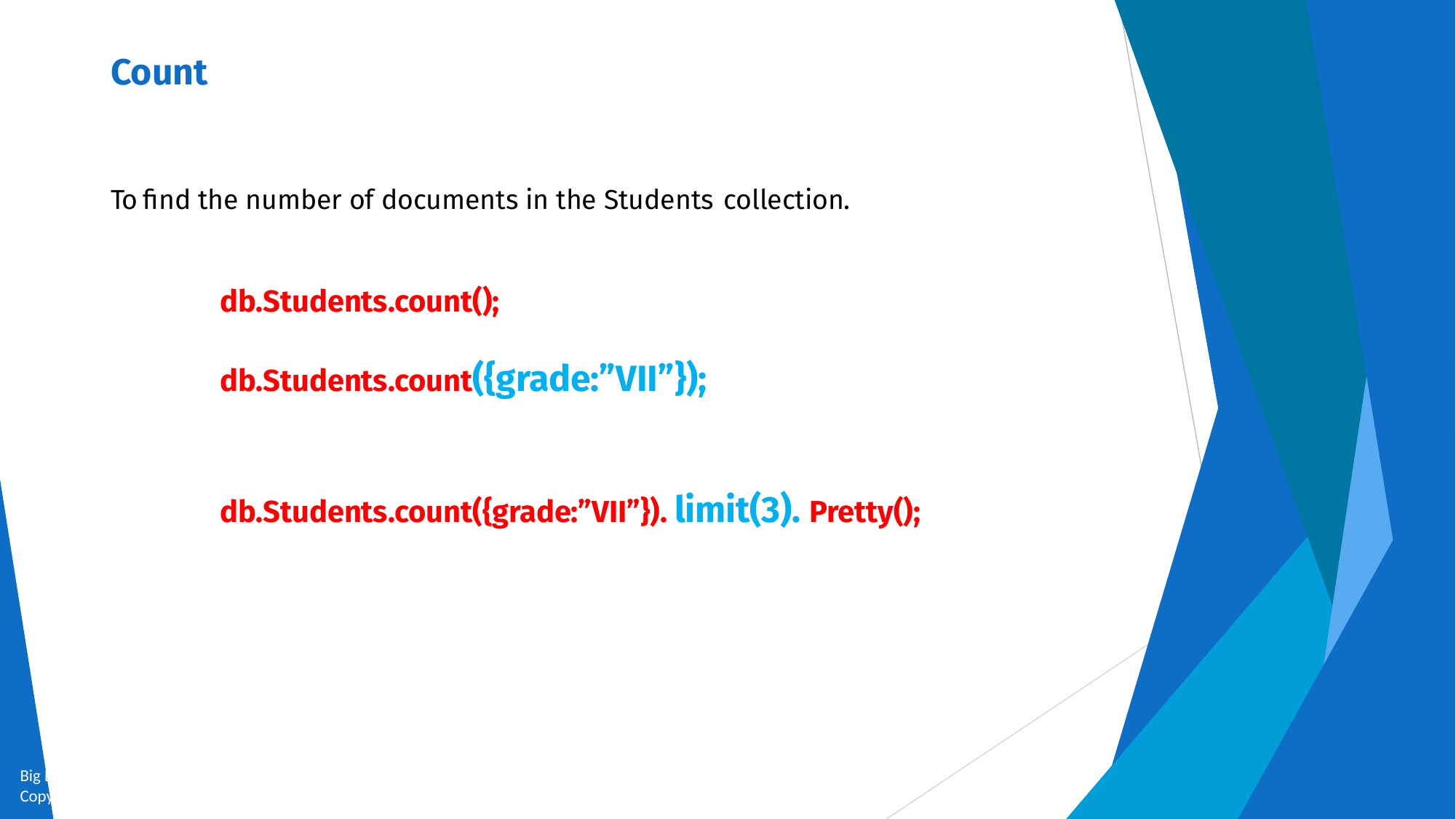

# Count
To find the number of documents in the Students collection.

	db.Students.count();

	db.Students.count({grade:”VII”});

	db.Students.count({grade:”VII”}). limit(3). Pretty();

Big Data and Analytics by Seema Acharya and Subhashini Chellappan
Copyright 2015, WILEY INDIA PVT. LTD.